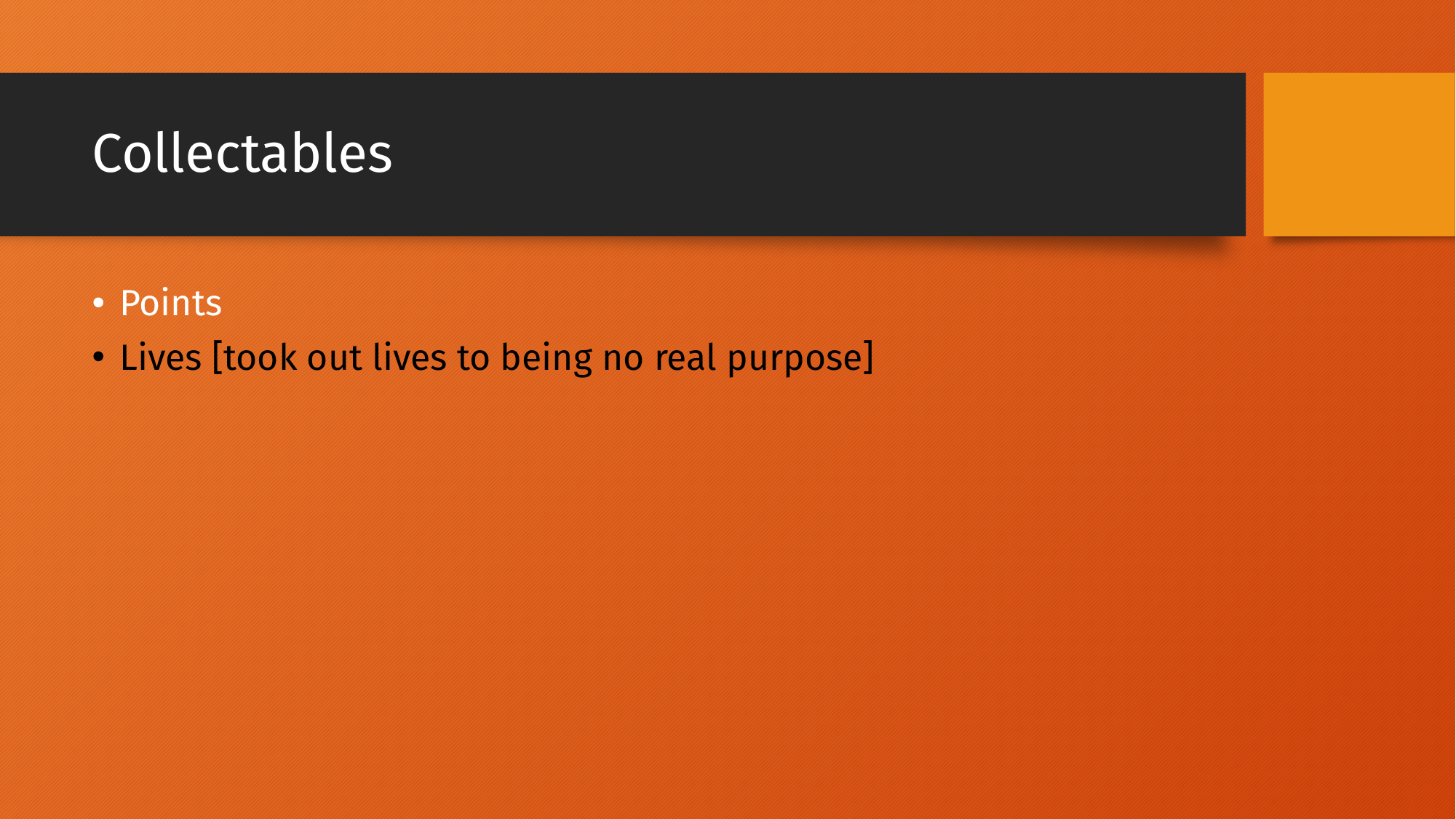

# Collectables
Points
Lives [took out lives to being no real purpose]